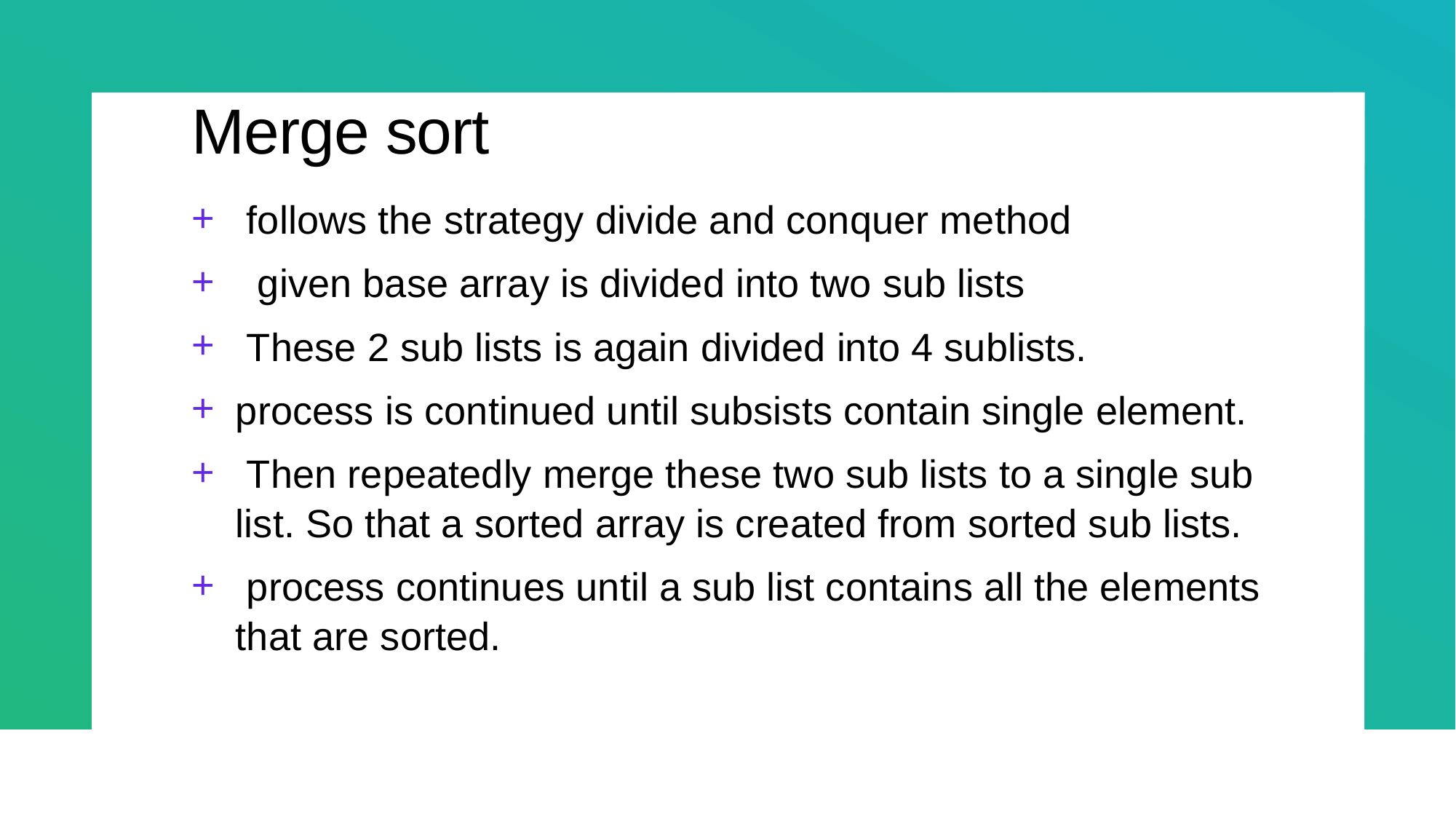

# Merge sort
 follows the strategy divide and conquer method
  given base array is divided into two sub lists
 These 2 sub lists is again divided into 4 sublists.
process is continued until subsists contain single element.
 Then repeatedly merge these two sub lists to a single sub list. So that a sorted array is created from sorted sub lists.
 process continues until a sub list contains all the elements that are sorted.